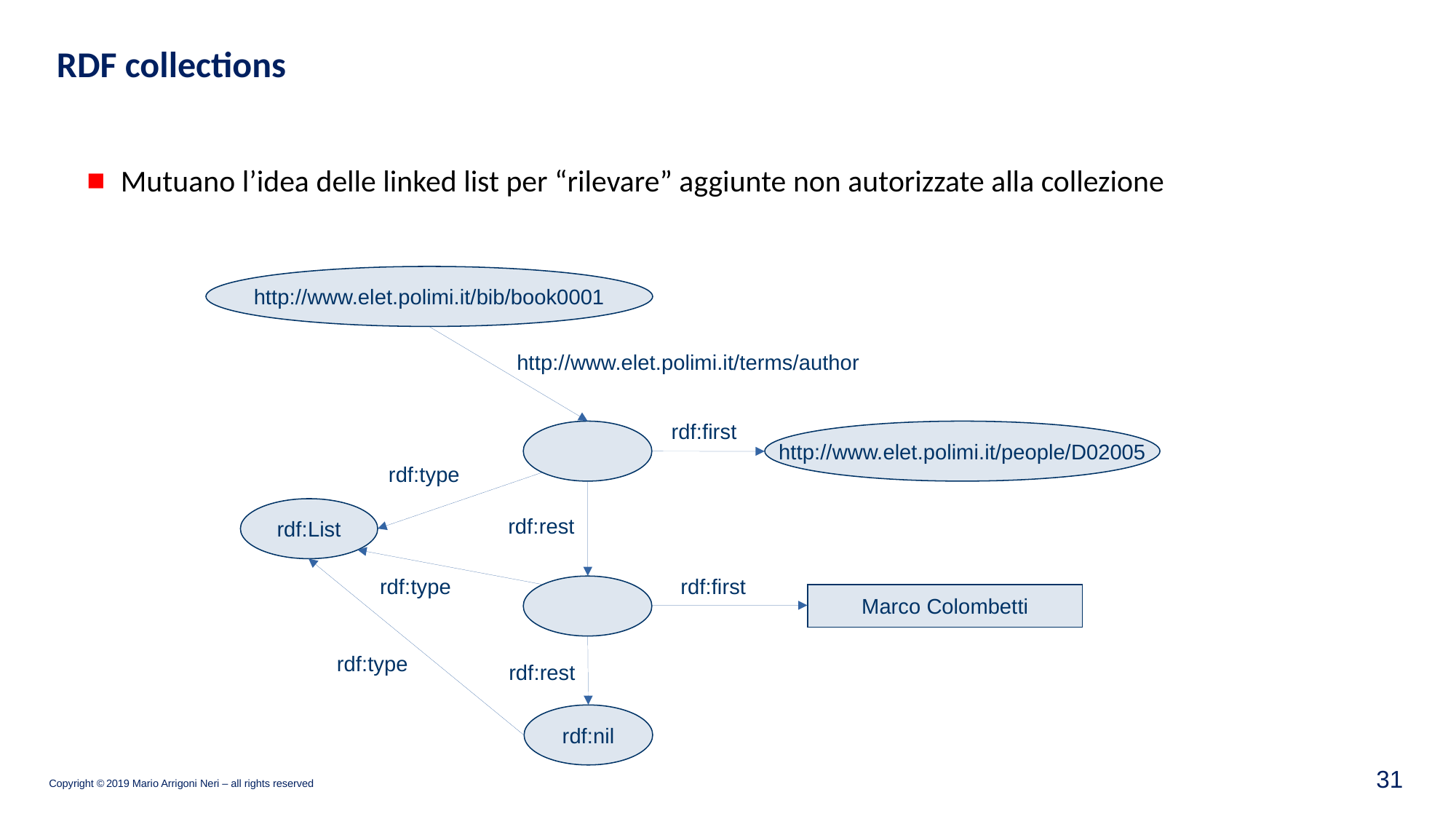

RDF collections

Mutuano l’idea delle linked list per “rilevare” aggiunte non autorizzate alla collezione
http://www.elet.polimi.it/bib/book0001

http://www.elet.polimi.it/terms/author
rdf:first

http://www.elet.polimi.it/people/D02005

rdf:type

rdf:List
rdf:rest

rdf:type
rdf:first

Marco Colombetti

rdf:type
rdf:rest
rdf:nil
31